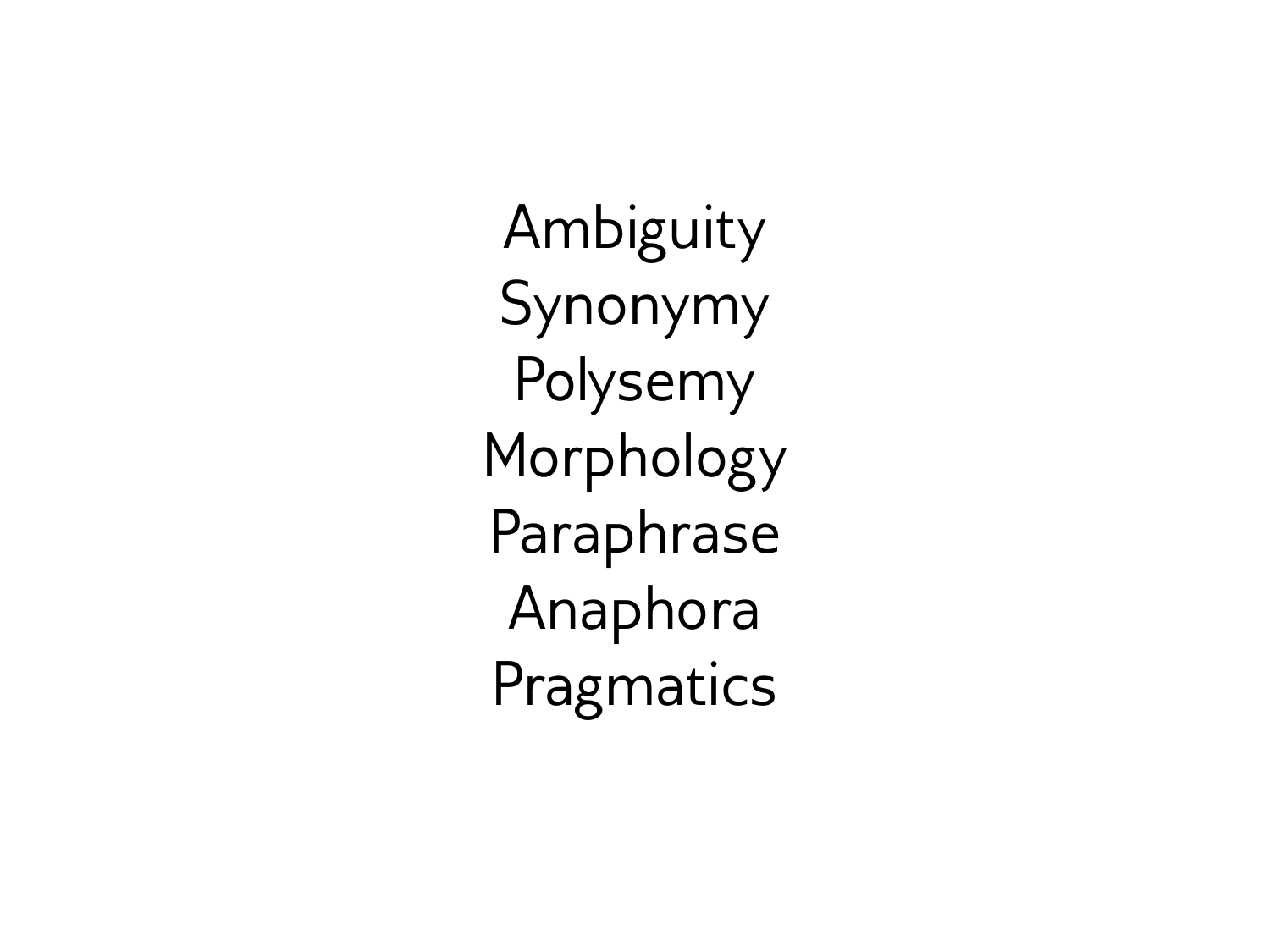

Ambiguity
Synonymy
Polysemy
Morphology
Paraphrase
Anaphora
Pragmatics